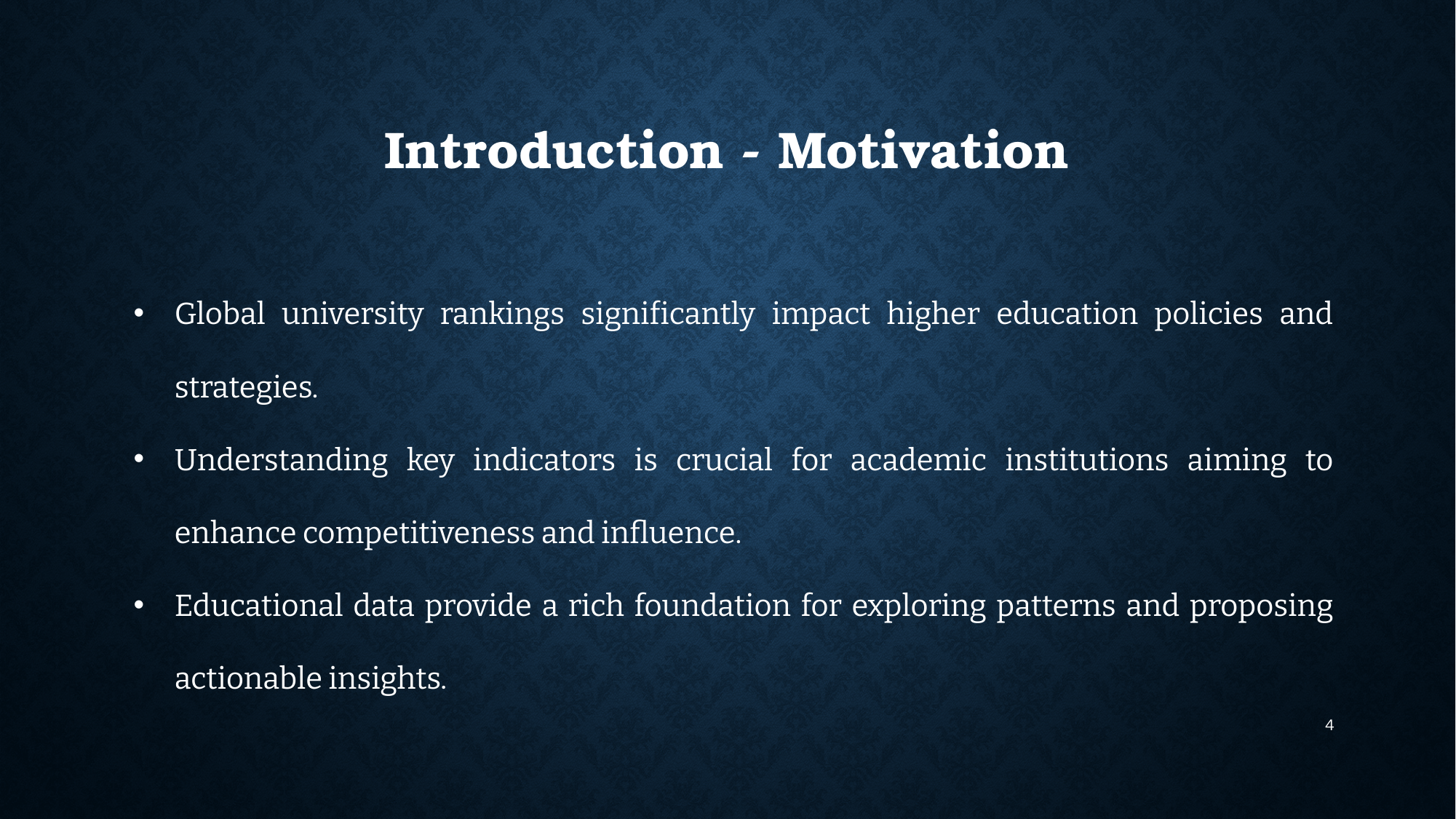

# Introduction - Motivation
Global university rankings significantly impact higher education policies and strategies.
Understanding key indicators is crucial for academic institutions aiming to enhance competitiveness and influence.
Educational data provide a rich foundation for exploring patterns and proposing actionable insights.
4